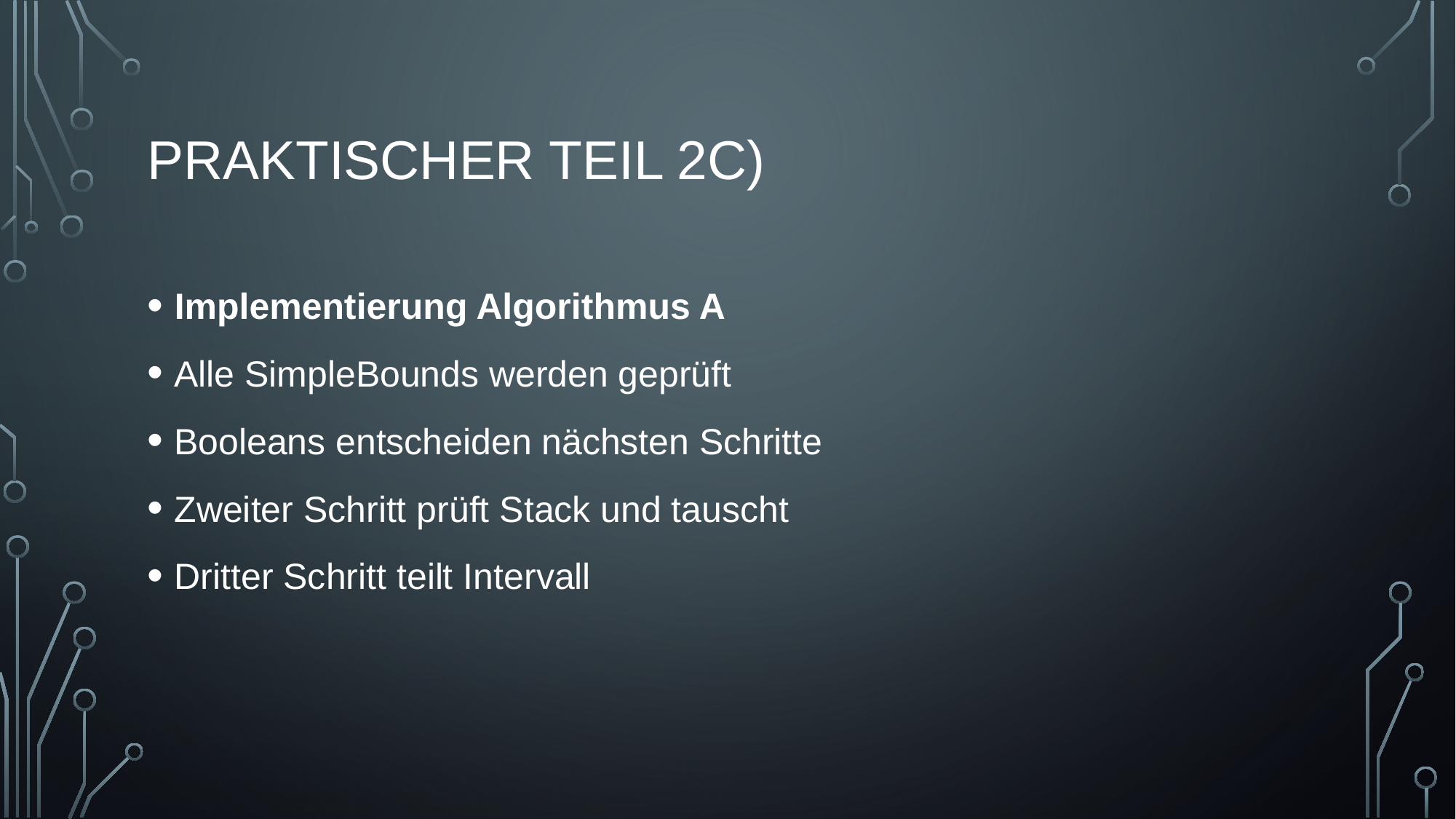

# Praktischer Teil 2C)
Implementierung Algorithmus A
Alle SimpleBounds werden geprüft
Booleans entscheiden nächsten Schritte
Zweiter Schritt prüft Stack und tauscht
Dritter Schritt teilt Intervall